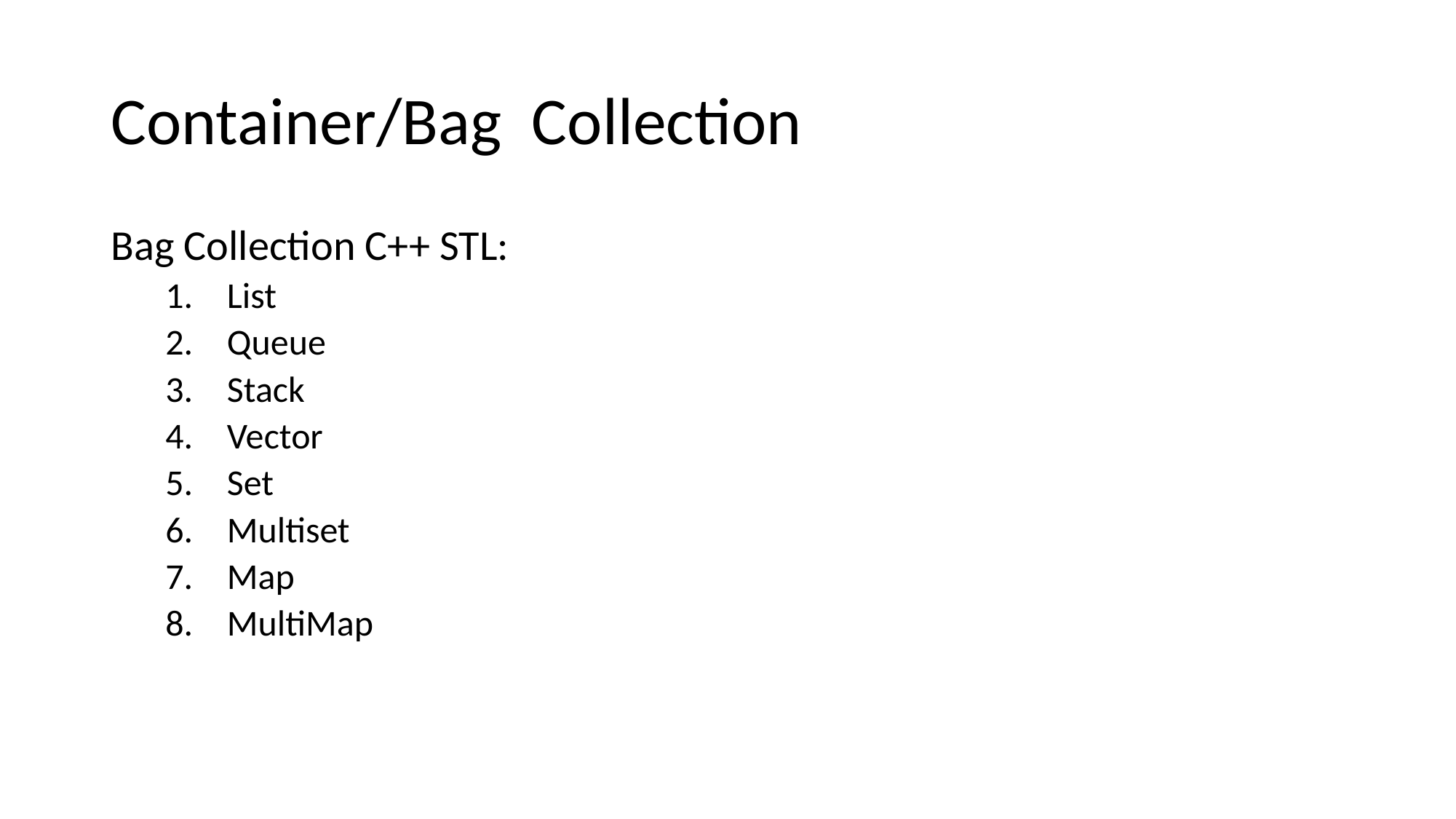

# Container/Bag  Collection
Bag Collection C++ STL:
List
Queue
Stack
Vector
Set
Multiset
Map
MultiMap